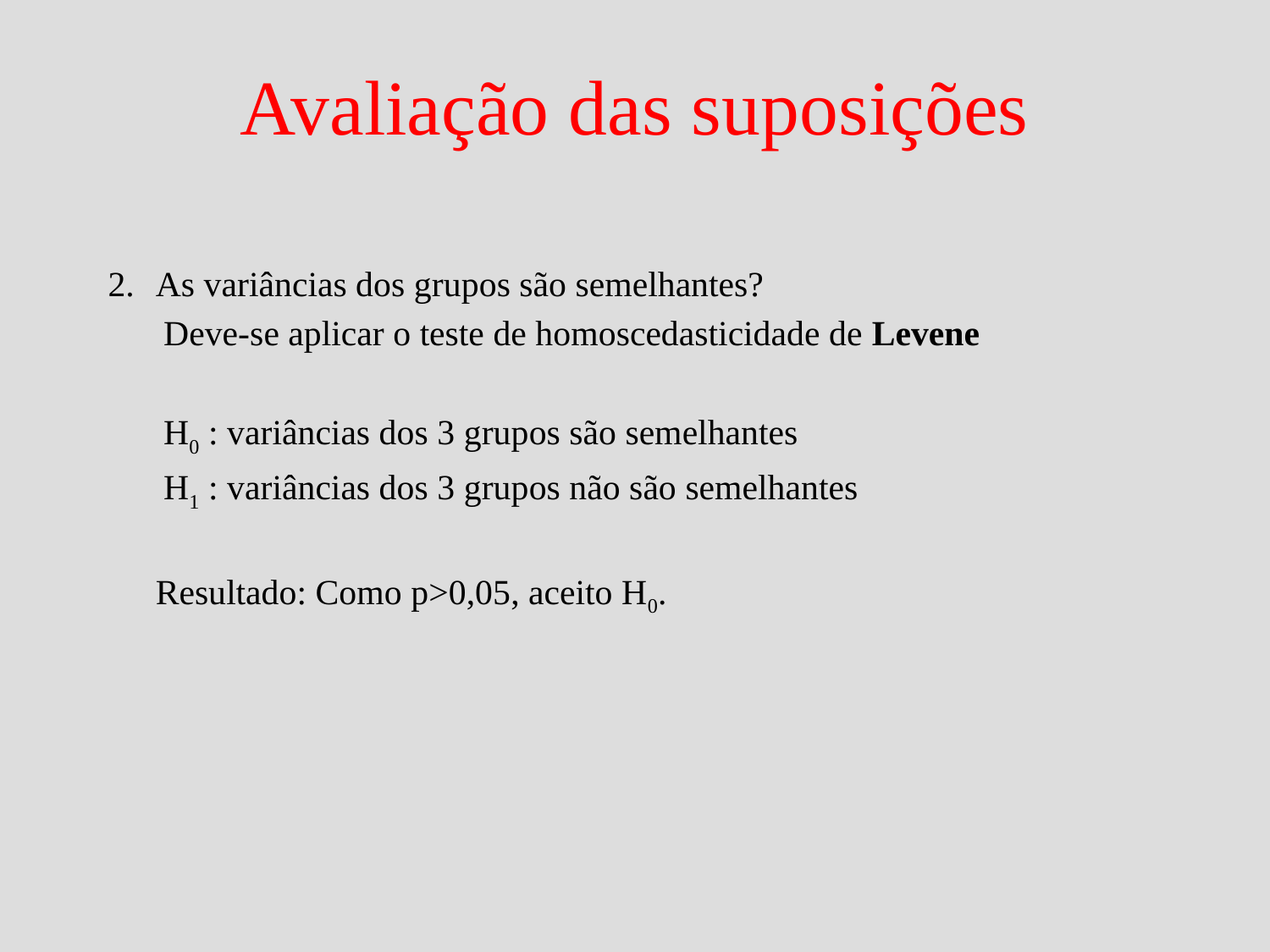

# Avaliação das suposições
As variâncias dos grupos são semelhantes?
Deve-se aplicar o teste de homoscedasticidade de Levene

H0 : variâncias dos 3 grupos são semelhantes
	H1 : variâncias dos 3 grupos não são semelhantes

Resultado: Como p>0,05, aceito H0.